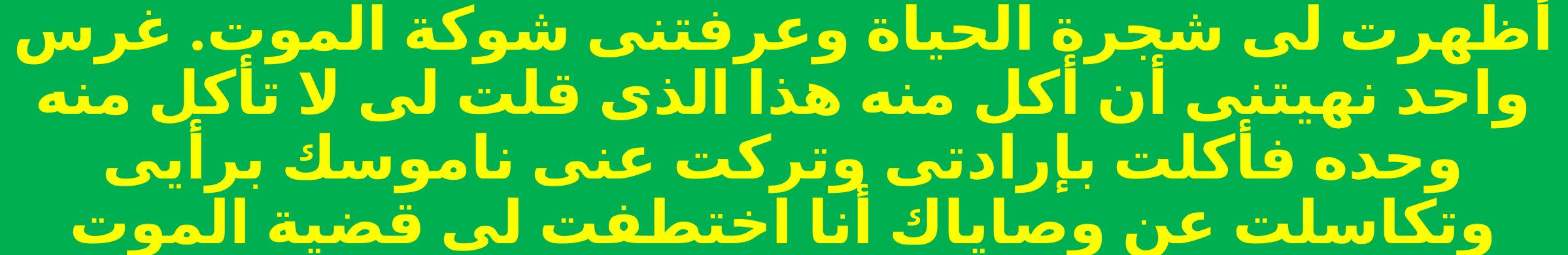

أظهرت لى شجرة الحياة وعرفتنى شوكة الموت. غرس واحد نهيتنى أن أكل منه هذا الذى قلت لى لا تأكل منه وحده فأكلت بإرادتى وتركت عنى ناموسك برأيى وتكاسلت عن وصاياك أنا اختطفت لى قضية الموت